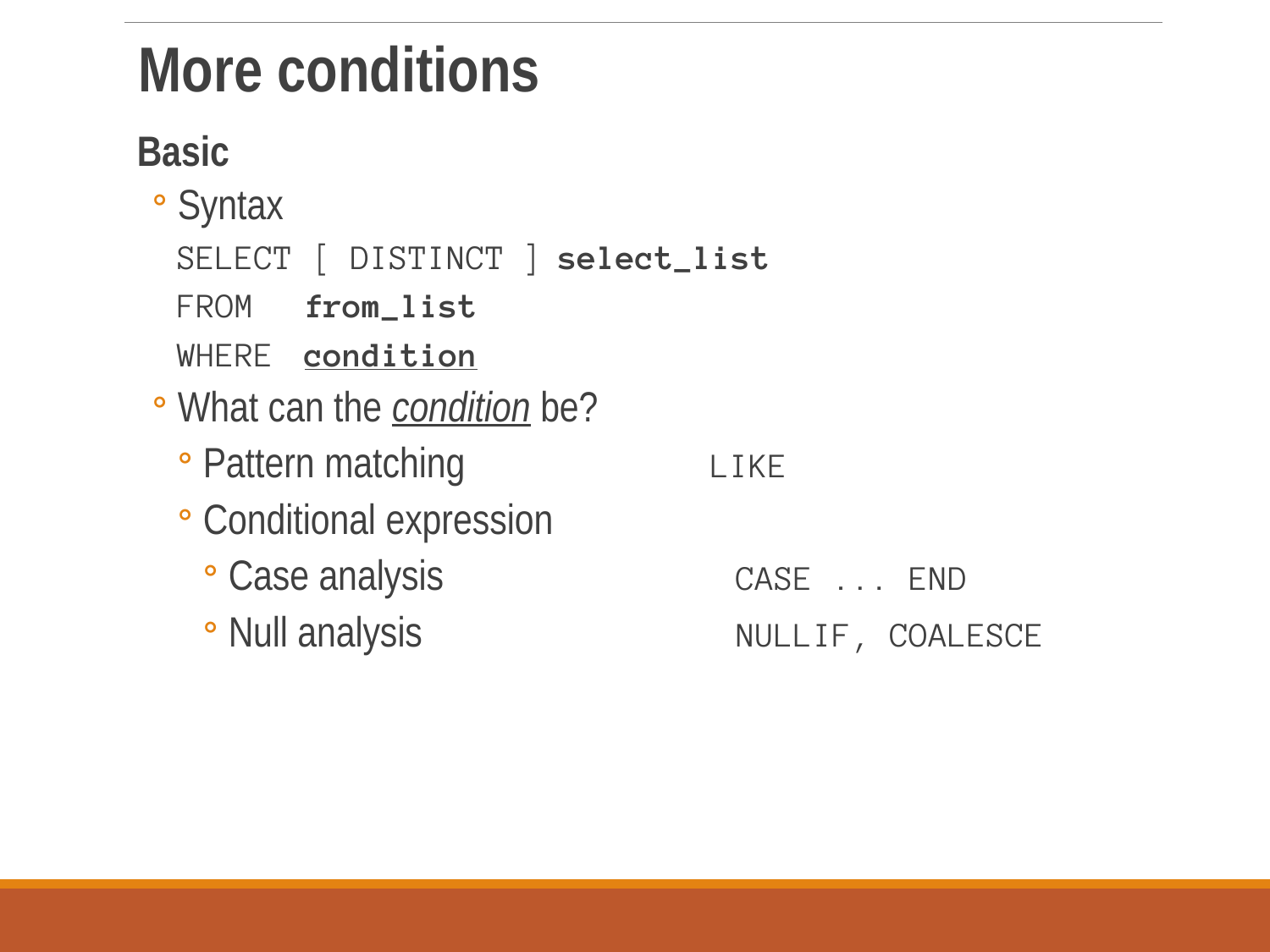

More conditions
Basic
Syntax
SELECT [ DISTINCT ]	select_list
FROM	from_list
WHERE	condition
What can the condition be?
Pattern matching	LIKE
Conditional expression
Case analysis	CASE ... END
Null analysis	NULLIF, COALESCE